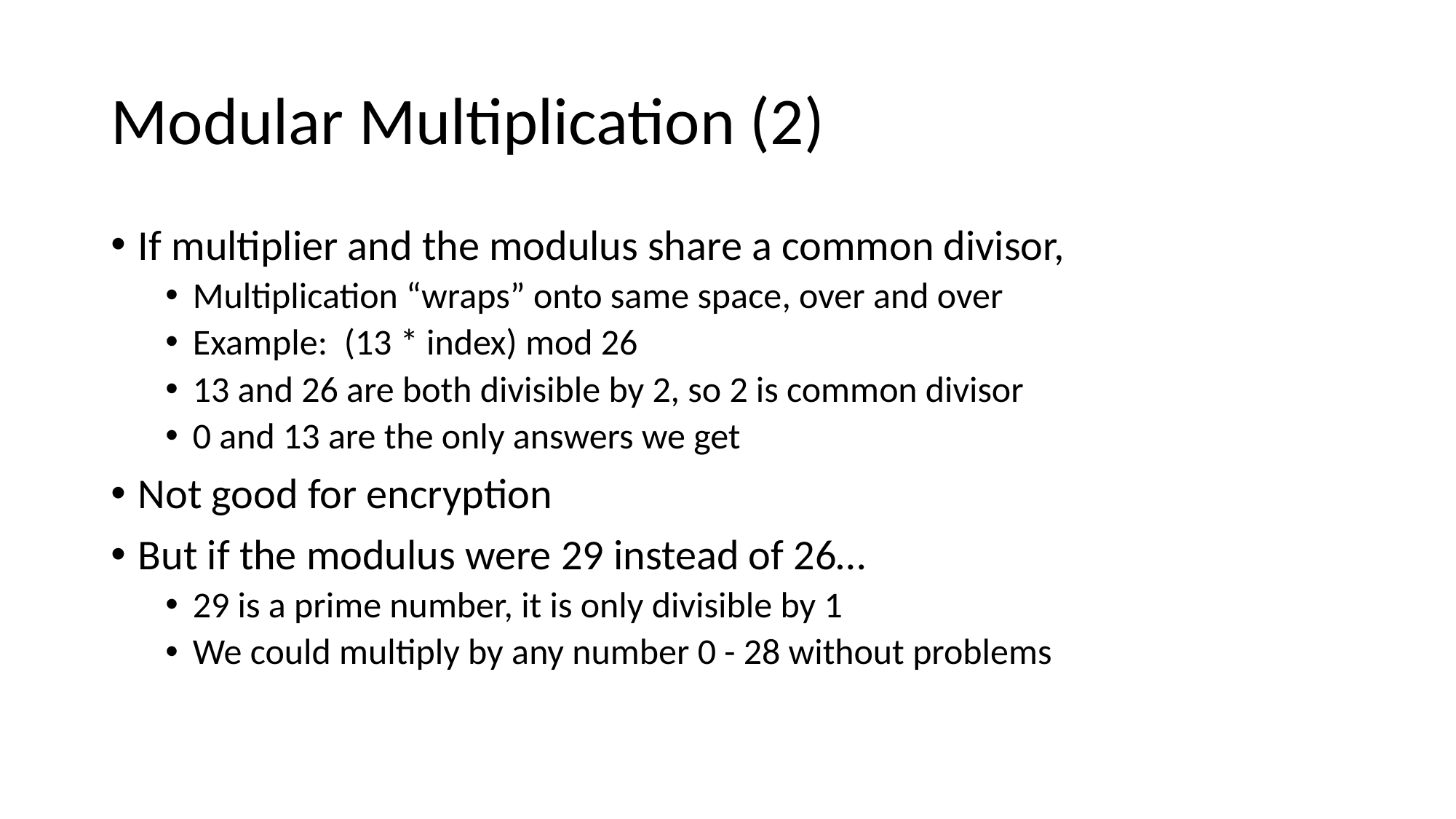

# Modular Multiplication (2)
If multiplier and the modulus share a common divisor,
Multiplication “wraps” onto same space, over and over
Example:  (13 * index) mod 26
13 and 26 are both divisible by 2, so 2 is common divisor
0 and 13 are the only answers we get
Not good for encryption
But if the modulus were 29 instead of 26…
29 is a prime number, it is only divisible by 1
We could multiply by any number 0 - 28 without problems